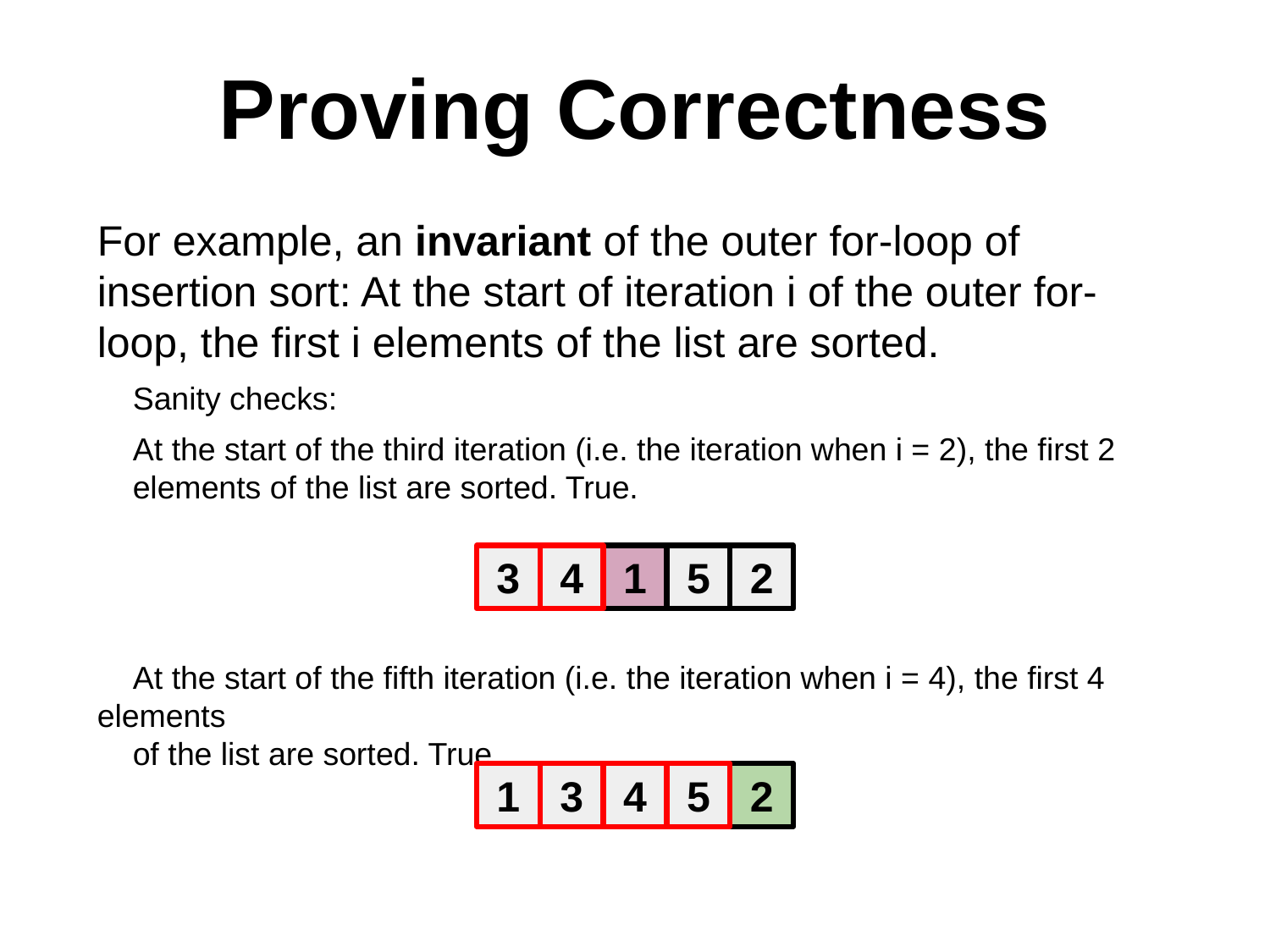

Proving Correctness
For example, an invariant of the outer for-loop of insertion sort: At the start of iteration i of the outer for-loop, the first i elements of the list are sorted.

    Sanity checks:

    At the start of the third iteration (i.e. the iteration when i = 2), the first 2
    elements of the list are sorted. True.

    At the start of the fifth iteration (i.e. the iteration when i = 4), the first 4 elements
    of the list are sorted. True.

3
4
1
5
2
1
3
4
5
2